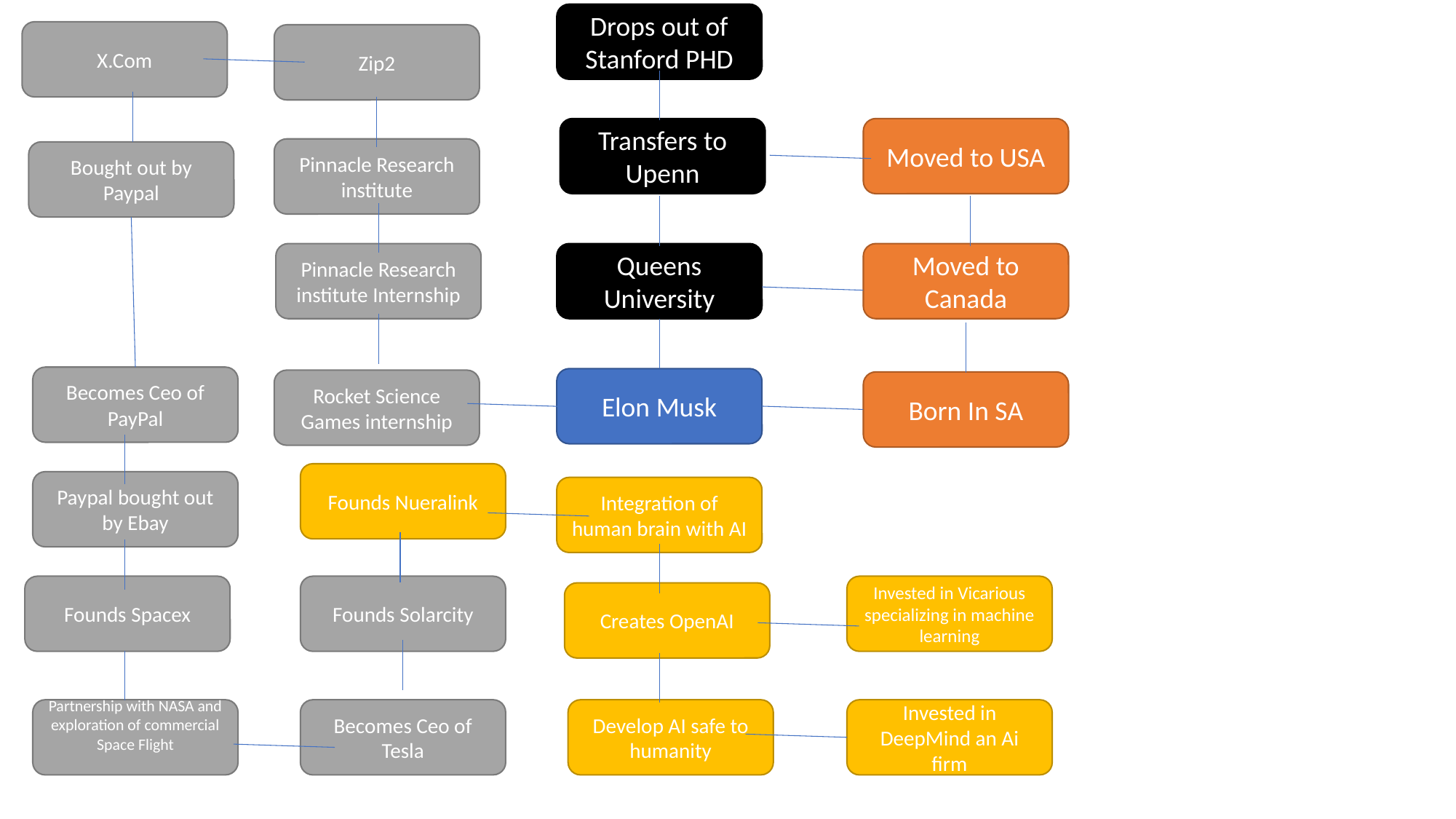

Drops out of Stanford PHD
X.Com
Zip2
Transfers to Upenn
Moved to USA
Pinnacle Research institute
Bought out by Paypal
Pinnacle Research institute Internship
Queens University
Moved to Canada
Becomes Ceo of PayPal
Elon Musk
Rocket Science Games internship
Born In SA
Founds Nueralink
Paypal bought out by Ebay
Integration of human brain with AI
Founds Spacex
Founds Solarcity
Invested in Vicarious specializing in machine learning
Creates OpenAI
Partnership with NASA and exploration of commercial Space Flight

Becomes Ceo of Tesla
Develop AI safe to humanity
Invested in DeepMind an Ai firm